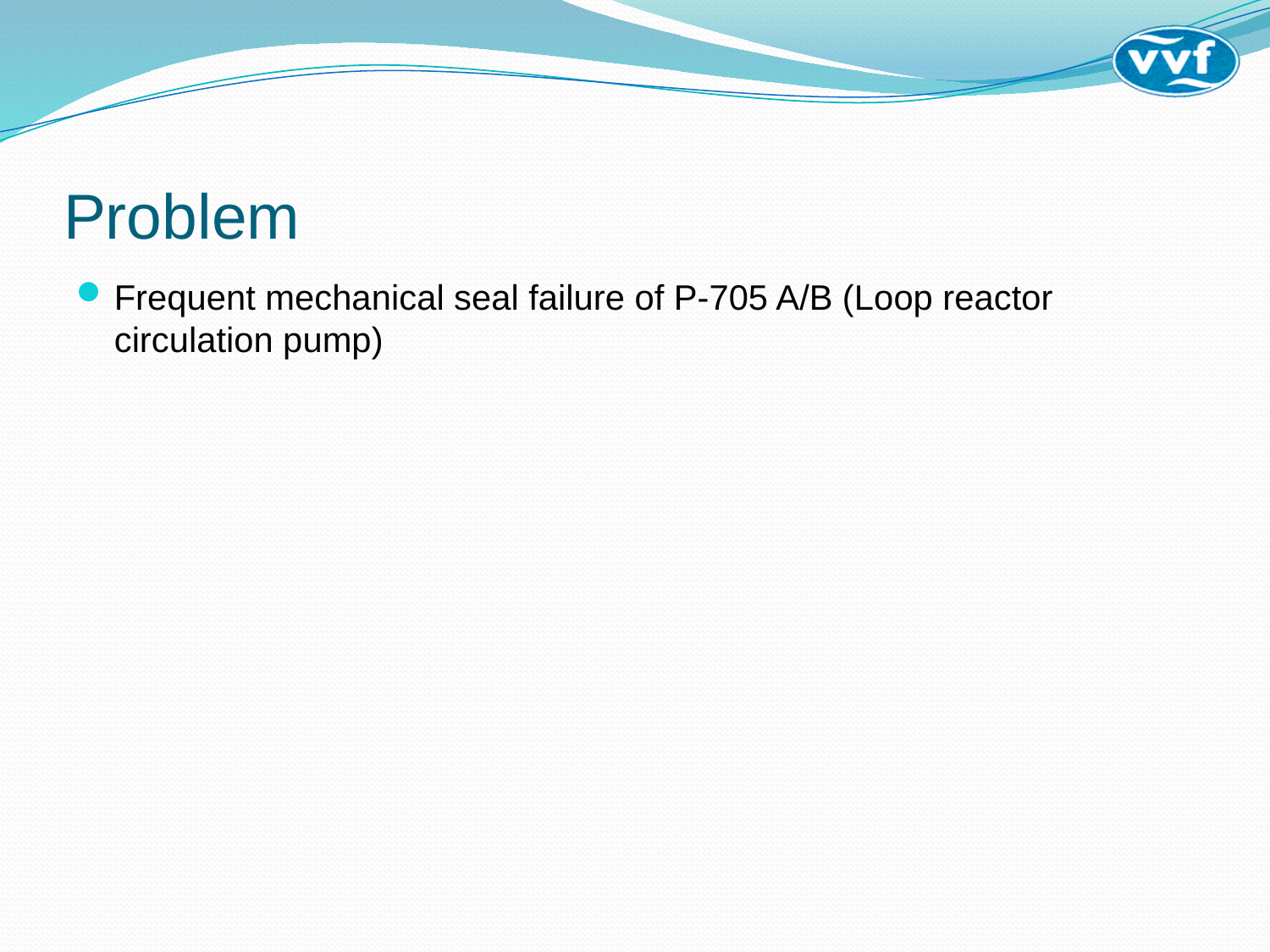

# Problem
Frequent mechanical seal failure of P-705 A/B (Loop reactor circulation pump)